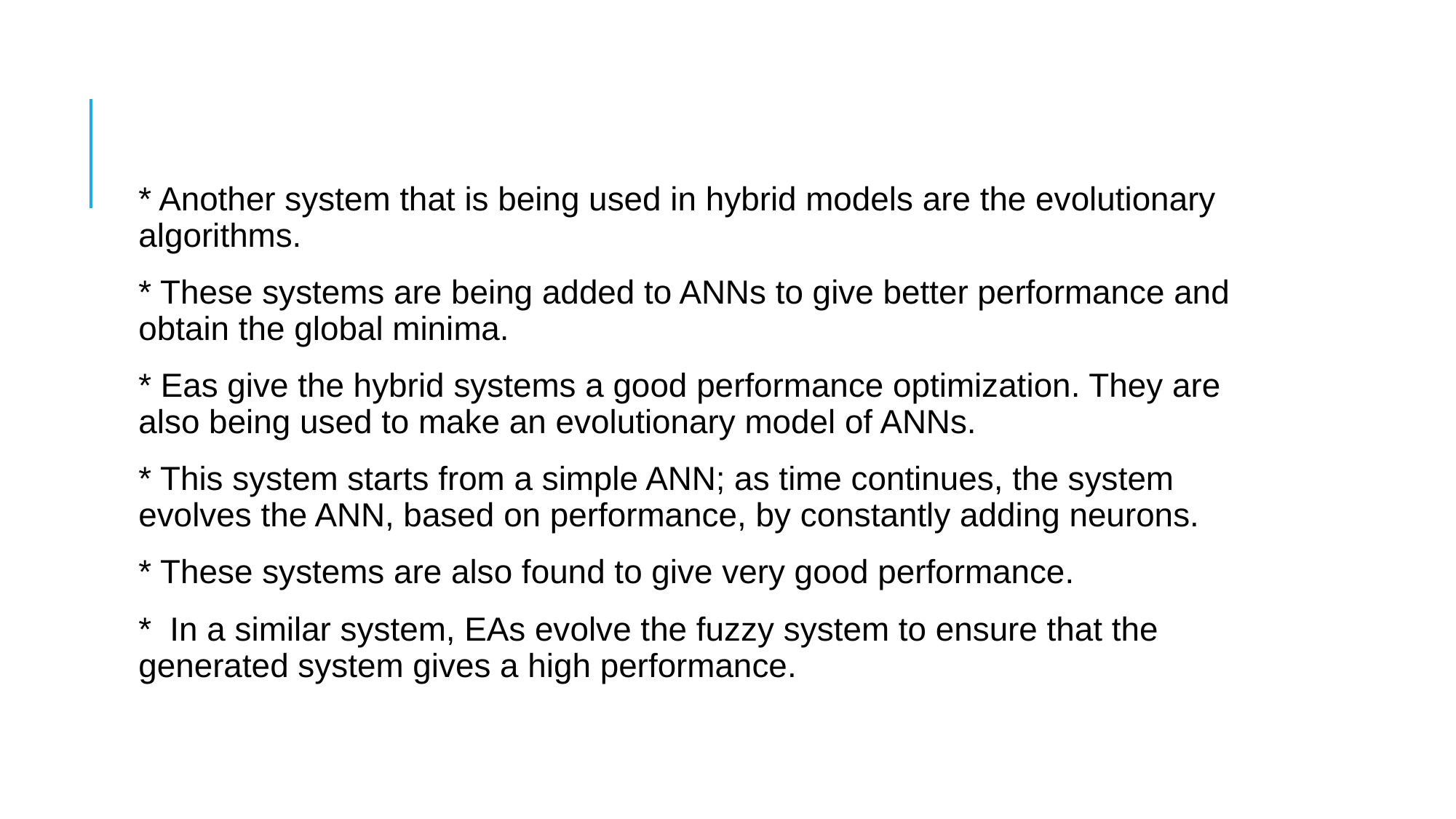

* Another system that is being used in hybrid models are the evolutionary algorithms.
* These systems are being added to ANNs to give better performance and obtain the global minima.
* Eas give the hybrid systems a good performance optimization. They are also being used to make an evolutionary model of ANNs.
* This system starts from a simple ANN; as time continues, the system evolves the ANN, based on performance, by constantly adding neurons.
* These systems are also found to give very good performance.
*  In a similar system, EAs evolve the fuzzy system to ensure that the generated system gives a high performance.